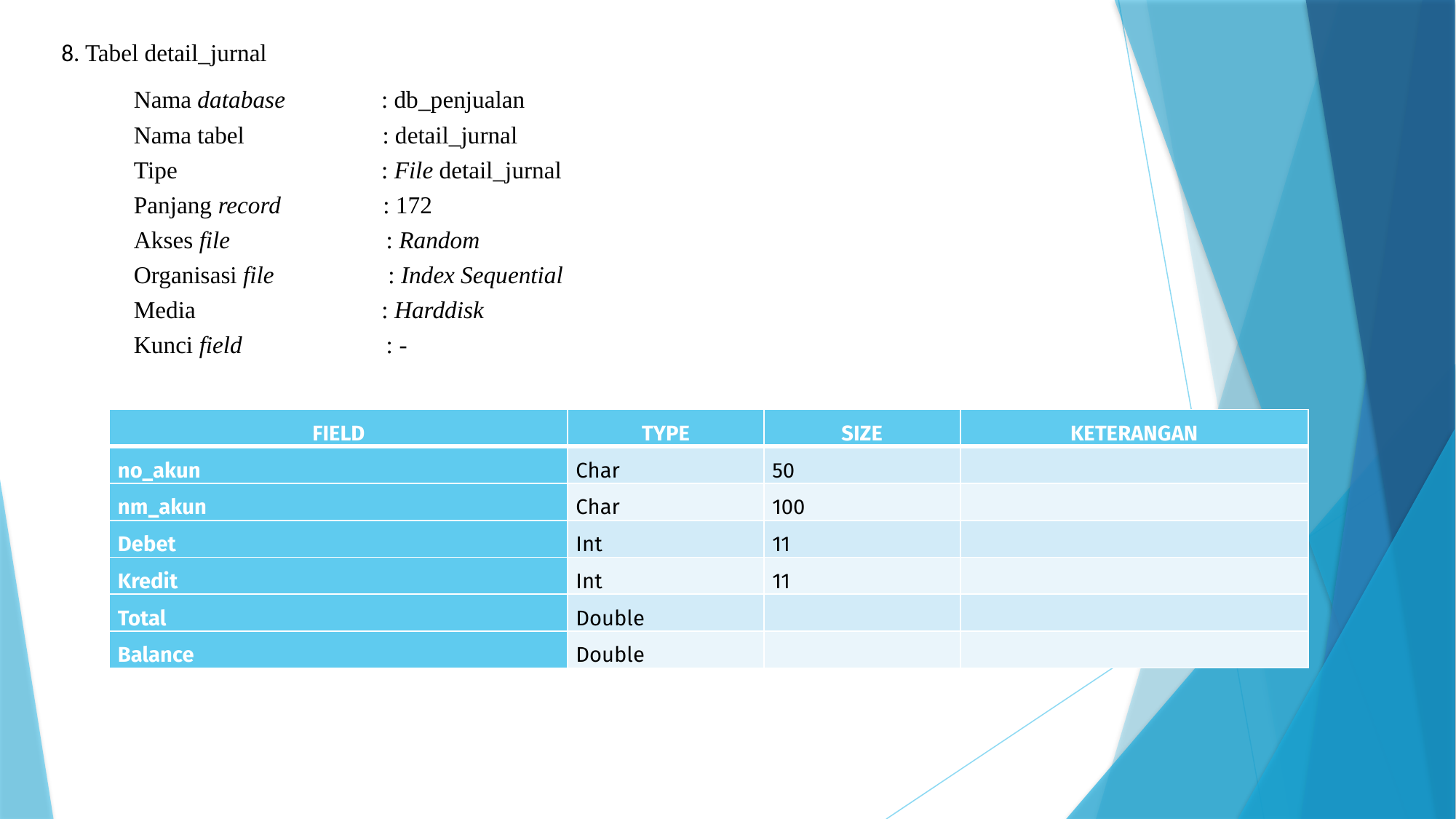

8. Tabel detail_jurnal
Nama database                : db_penjualan
Nama tabel                       : detail_jurnal
Tipe                                  : File detail_jurnal
Panjang record                 : 172
Akses file                          : Random
Organisasi file                   : Index Sequential
Media                               : Harddisk
Kunci field                        : -
| FIELD | TYPE | SIZE | KETERANGAN |
| --- | --- | --- | --- |
| no\_akun | Char | 50 |  |
| nm\_akun | Char | 100 |  |
| Debet | Int | 11 |  |
| Kredit | Int | 11 |  |
| Total | Double |  |  |
| Balance | Double |  |  |